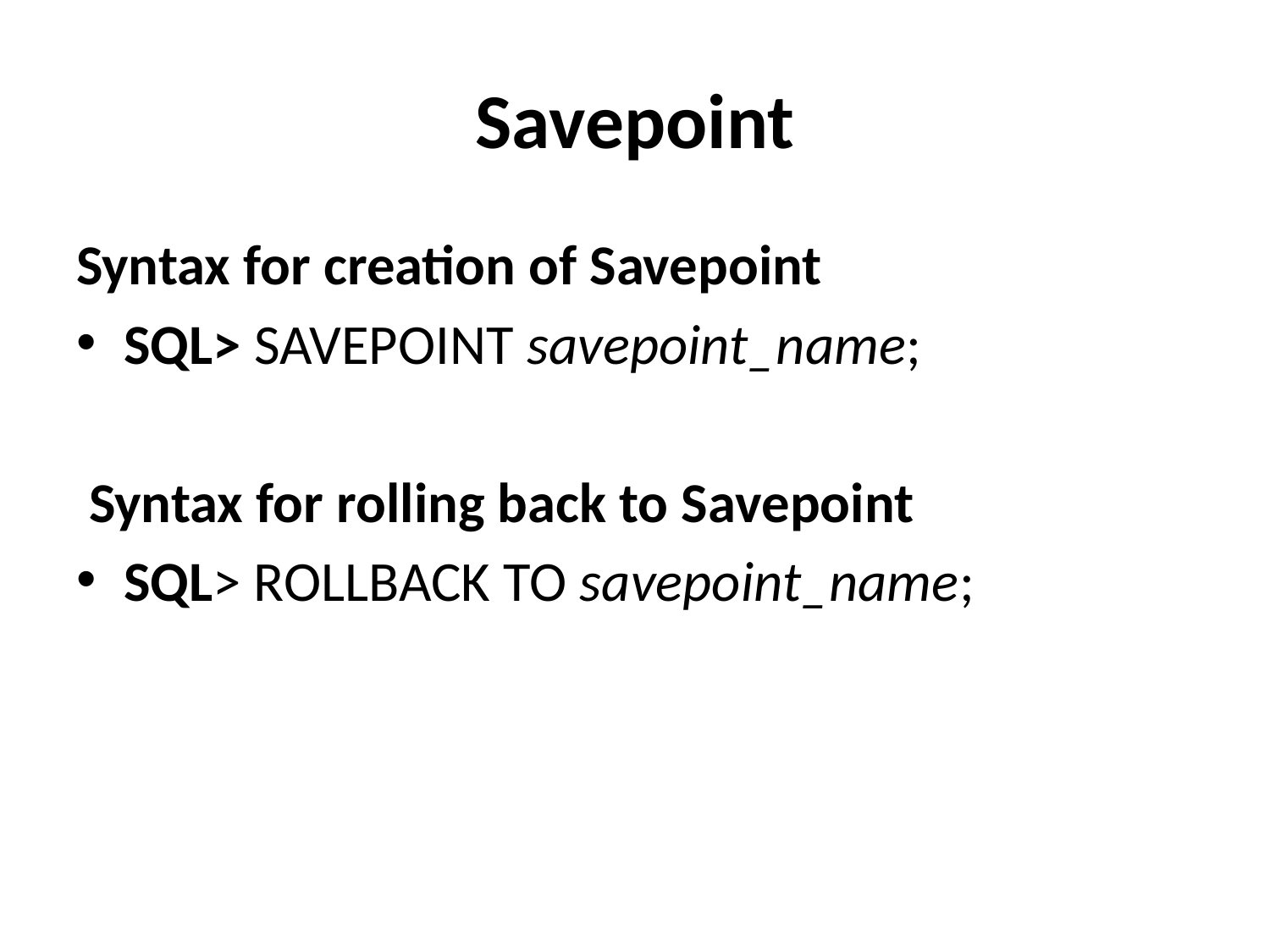

# Savepoint
Syntax for creation of Savepoint
SQL> SAVEPOINT savepoint_name;

 Syntax for rolling back to Savepoint
SQL> ROLLBACK TO savepoint_name;